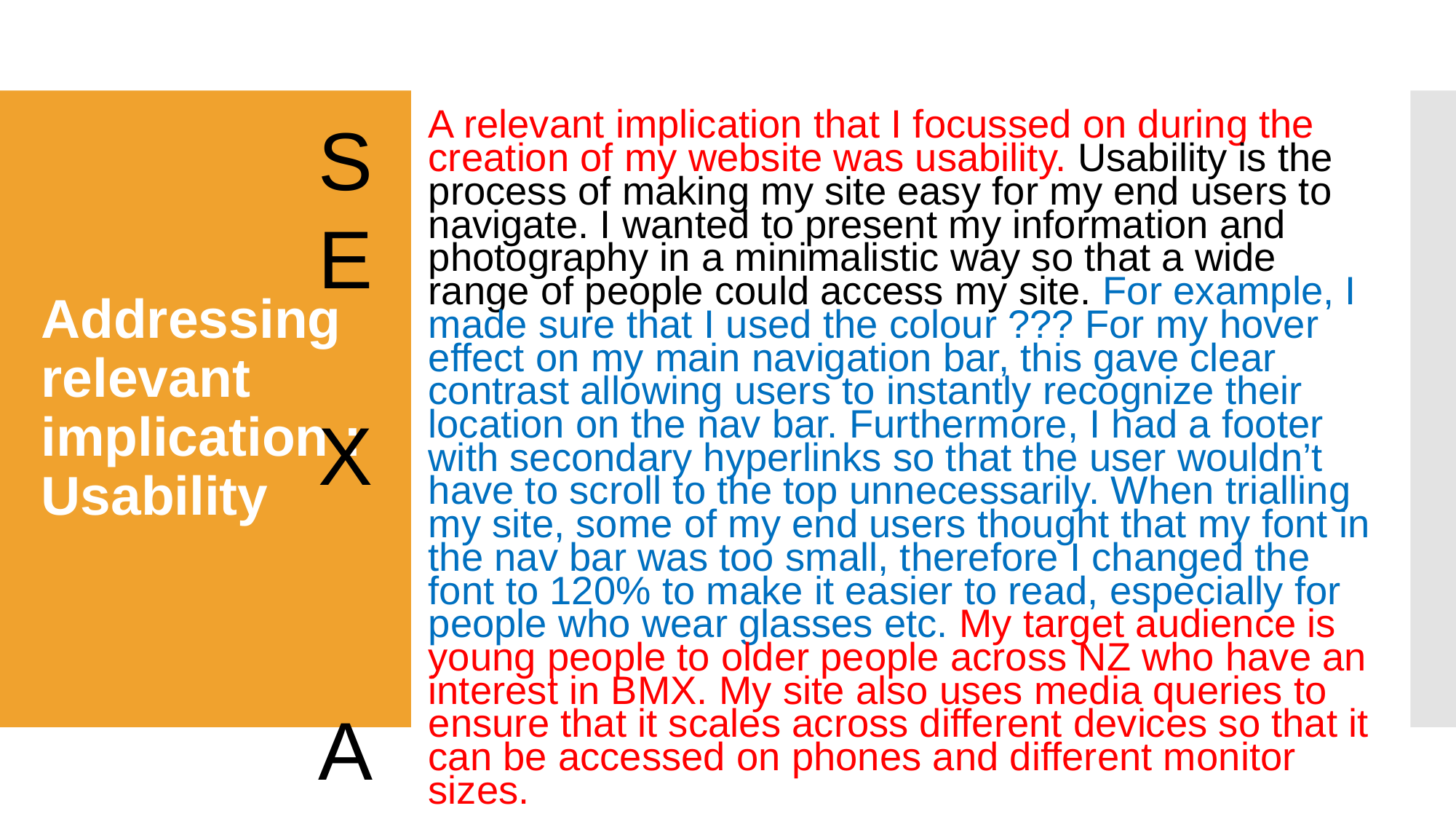

S
E

X

A
A relevant implication that I focussed on during the creation of my website was usability. Usability is the process of making my site easy for my end users to navigate. I wanted to present my information and photography in a minimalistic way so that a wide range of people could access my site. For example, I made sure that I used the colour ??? For my hover effect on my main navigation bar, this gave clear contrast allowing users to instantly recognize their location on the nav bar. Furthermore, I had a footer with secondary hyperlinks so that the user wouldn’t have to scroll to the top unnecessarily. When trialling my site, some of my end users thought that my font in the nav bar was too small, therefore I changed the font to 120% to make it easier to read, especially for people who wear glasses etc. My target audience is young people to older people across NZ who have an interest in BMX. My site also uses media queries to ensure that it scales across different devices so that it can be accessed on phones and different monitor sizes.
# Addressing relevant implication : Usability